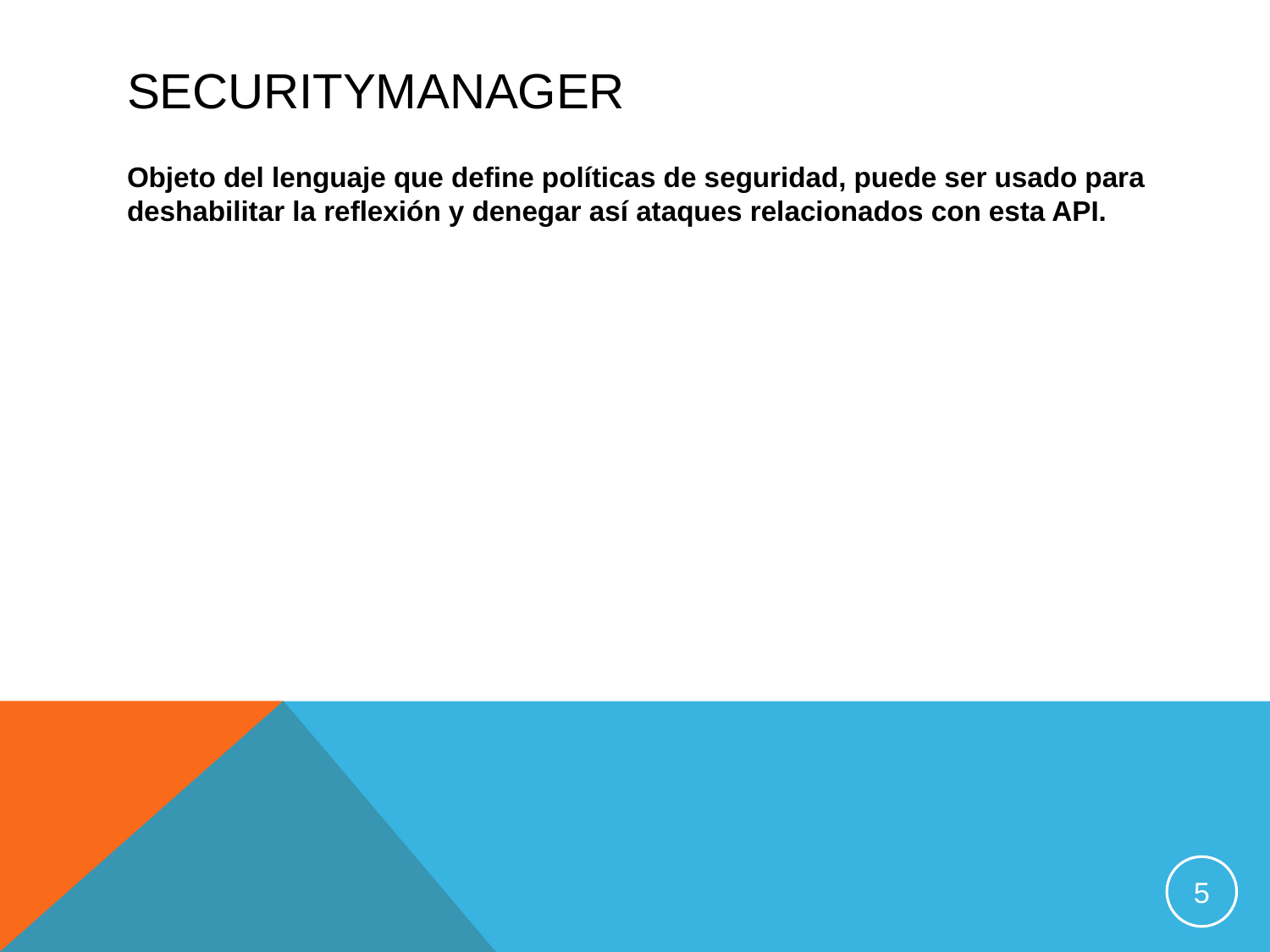

# Securitymanager
Objeto del lenguaje que define políticas de seguridad, puede ser usado para deshabilitar la reflexión y denegar así ataques relacionados con esta API.
5